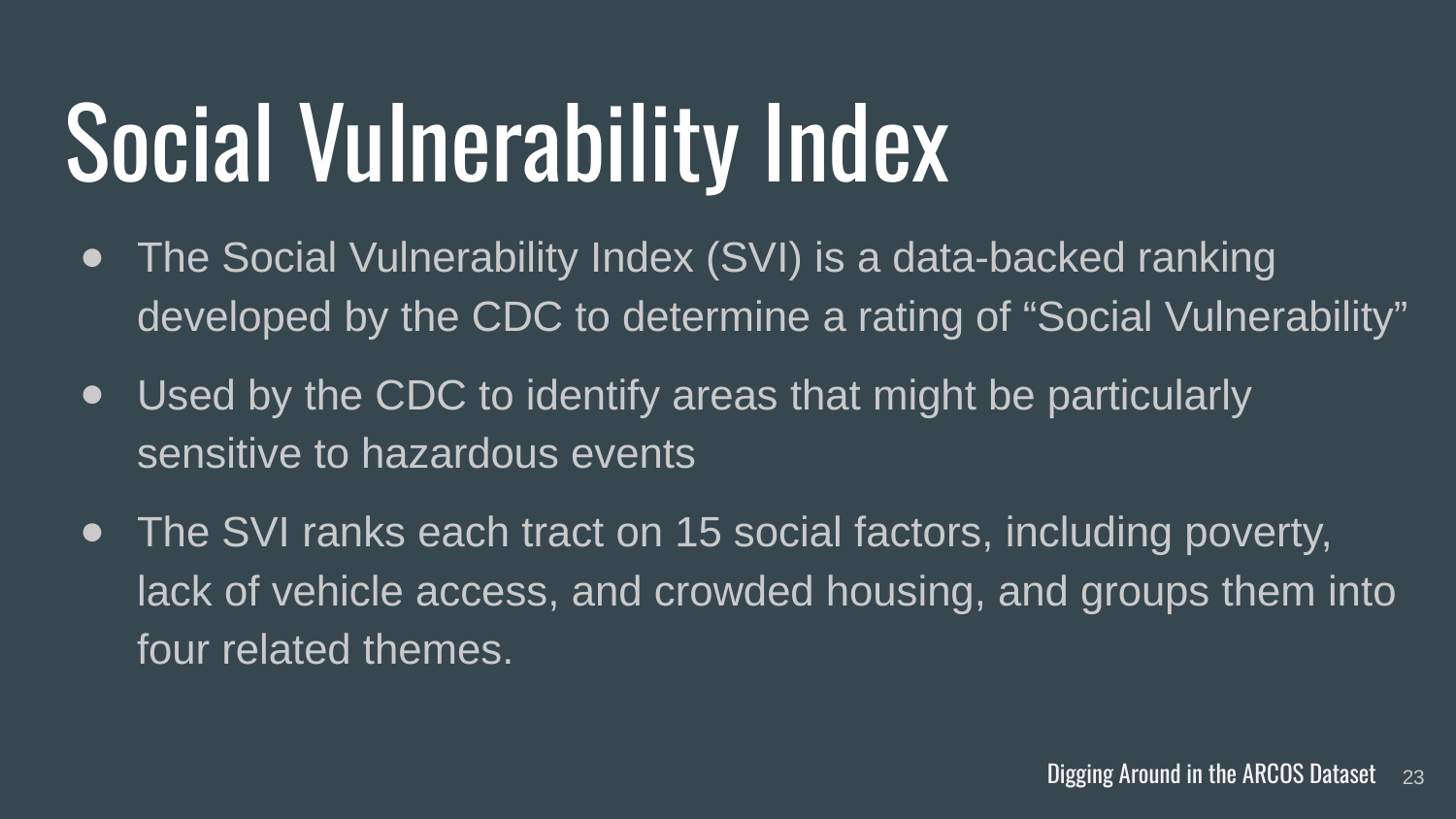

# Social Vulnerability Index
The Social Vulnerability Index (SVI) is a data-backed ranking developed by the CDC to determine a rating of “Social Vulnerability”
Used by the CDC to identify areas that might be particularly sensitive to hazardous events
The SVI ranks each tract on 15 social factors, including poverty, lack of vehicle access, and crowded housing, and groups them into four related themes.
23